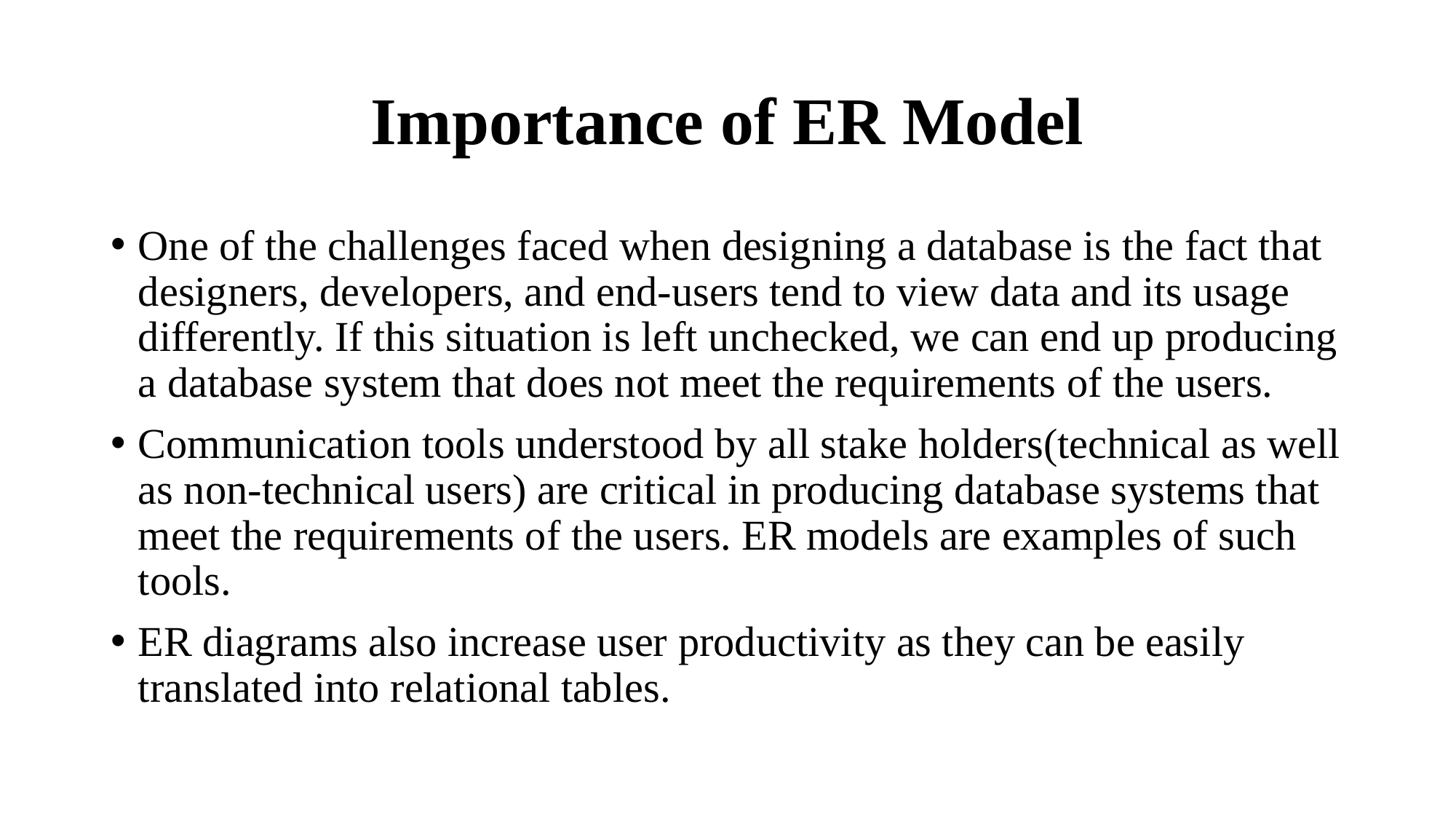

# Importance of ER Model
One of the challenges faced when designing a database is the fact that designers, developers, and end-users tend to view data and its usage differently. If this situation is left unchecked, we can end up producing a database system that does not meet the requirements of the users.
Communication tools understood by all stake holders(technical as well as non-technical users) are critical in producing database systems that meet the requirements of the users. ER models are examples of such tools.
ER diagrams also increase user productivity as they can be easily translated into relational tables.